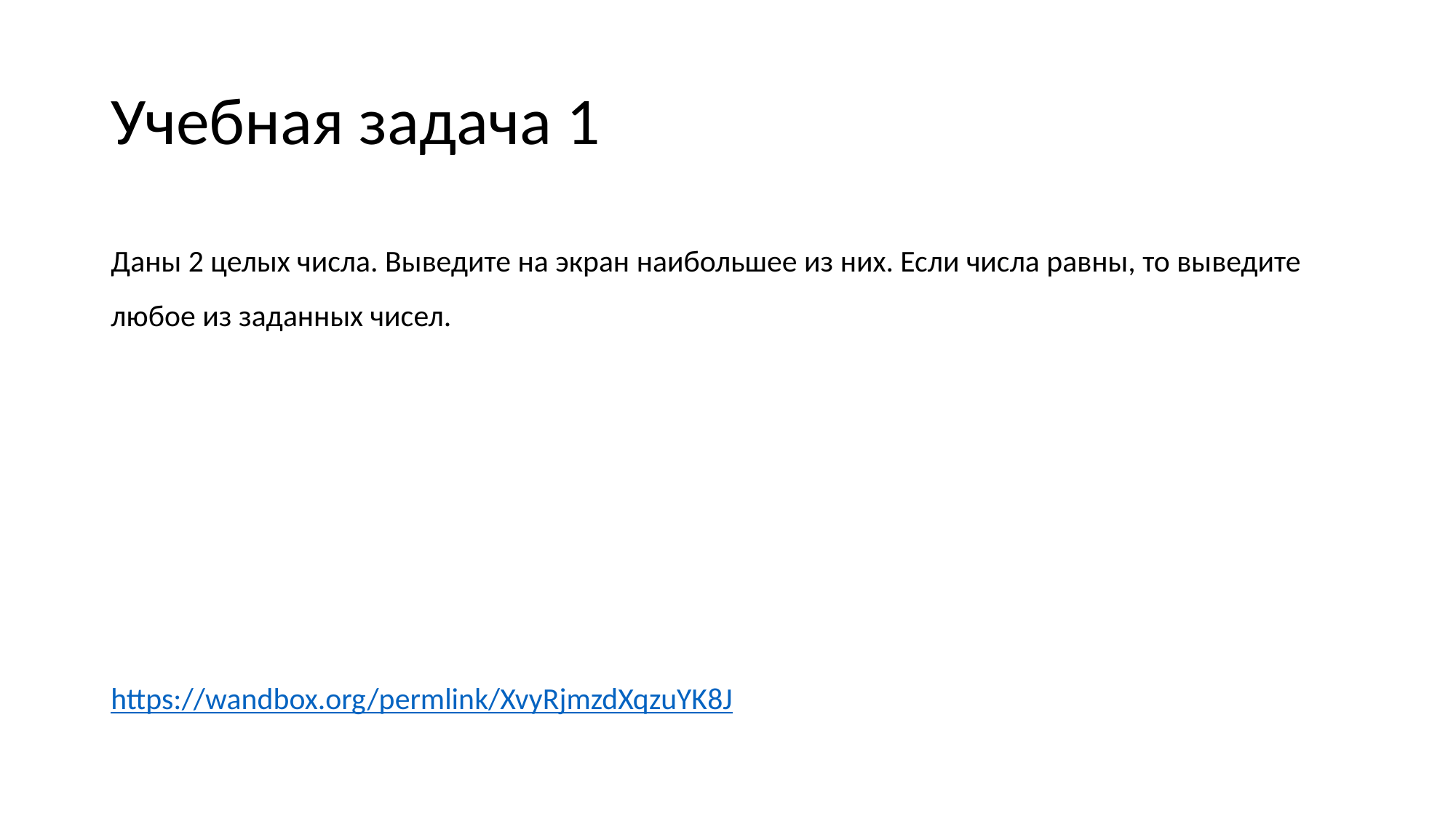

# Учебная задача 1
Даны 2 целых числа. Выведите на экран наибольшее из них. Если числа равны, то выведите любое из заданных чисел.

https://wandbox.org/permlink/XvyRjmzdXqzuYK8J